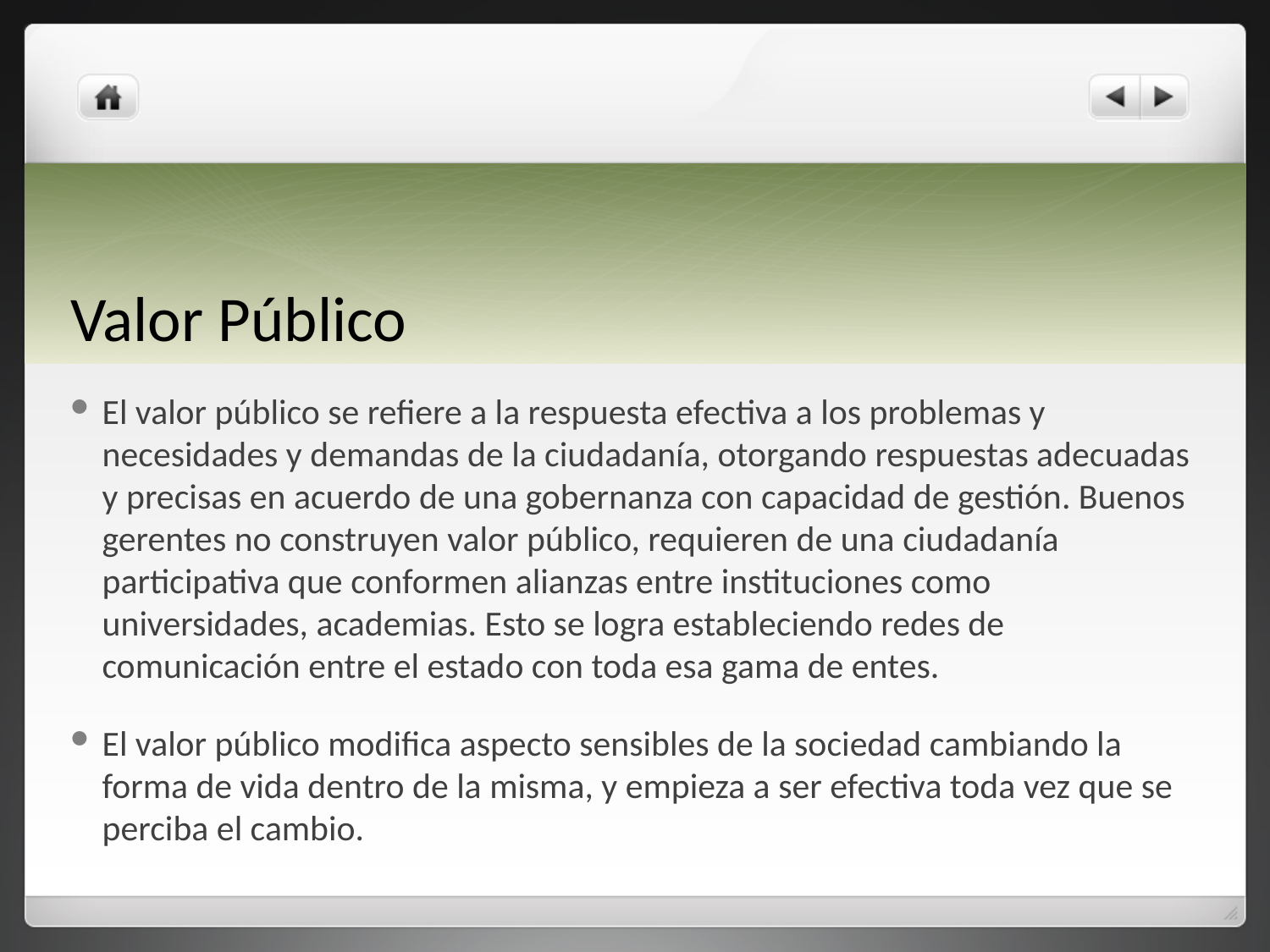

# Valor Público
El valor público se refiere a la respuesta efectiva a los problemas y necesidades y demandas de la ciudadanía, otorgando respuestas adecuadas y precisas en acuerdo de una gobernanza con capacidad de gestión. Buenos gerentes no construyen valor público, requieren de una ciudadanía participativa que conformen alianzas entre instituciones como universidades, academias. Esto se logra estableciendo redes de comunicación entre el estado con toda esa gama de entes.
El valor público modifica aspecto sensibles de la sociedad cambiando la forma de vida dentro de la misma, y empieza a ser efectiva toda vez que se perciba el cambio.